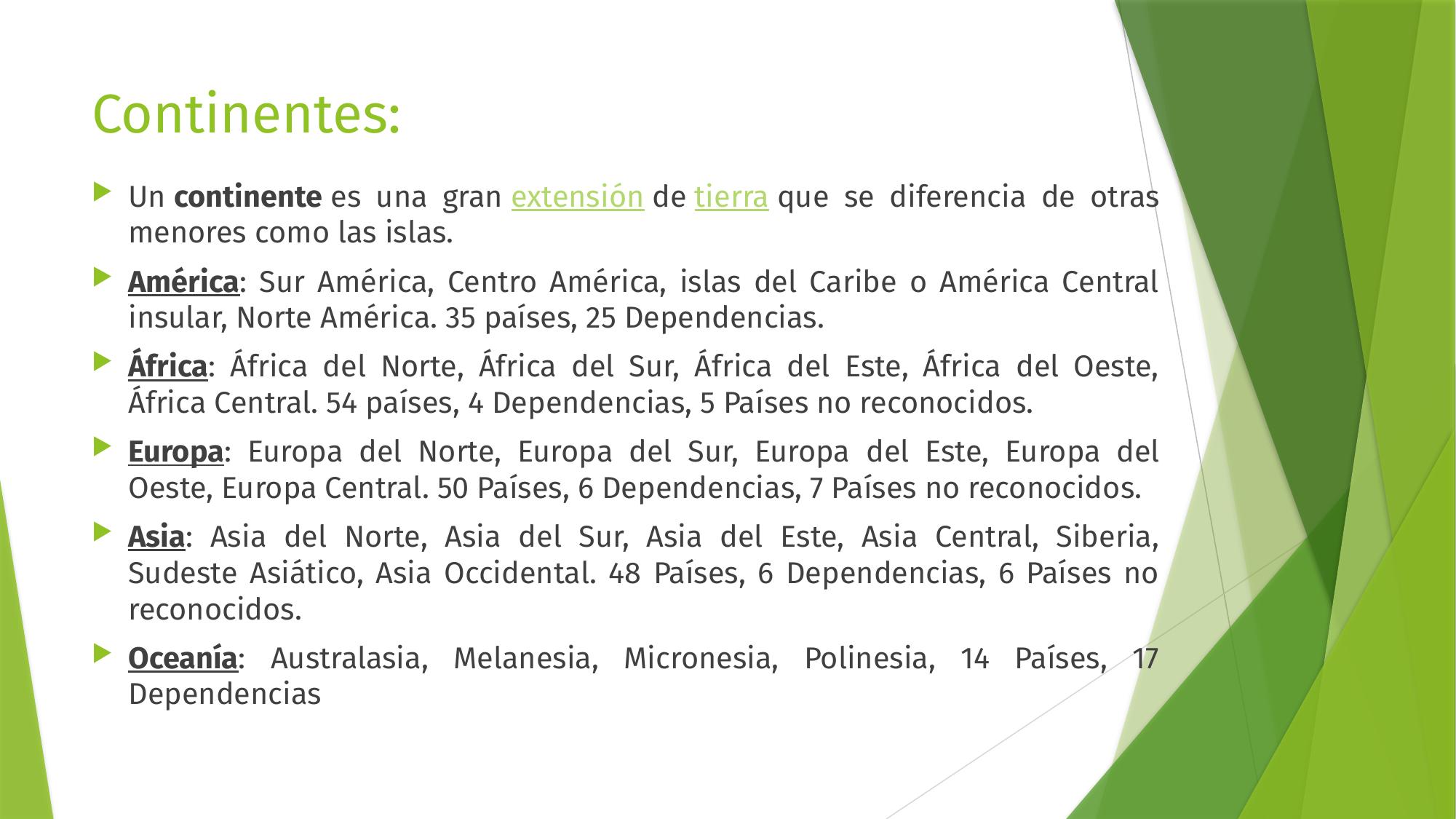

# Continentes:
Un continente es una gran extensión de tierra que se diferencia de otras menores como las islas.
América: Sur América, Centro América, islas del Caribe o América Central insular, Norte América. 35 países, 25 Dependencias.
África: África del Norte, África del Sur, África del Este, África del Oeste, África Central. 54 países, 4 Dependencias, 5 Países no reconocidos.
Europa: Europa del Norte, Europa del Sur, Europa del Este, Europa del Oeste, Europa Central. 50 Países, 6 Dependencias, 7 Países no reconocidos.
Asia: Asia del Norte, Asia del Sur, Asia del Este, Asia Central, Siberia, Sudeste Asiático, Asia Occidental. 48 Países, 6 Dependencias, 6 Países no reconocidos.
Oceanía: Australasia, Melanesia, Micronesia, Polinesia, 14 Países, 17 Dependencias